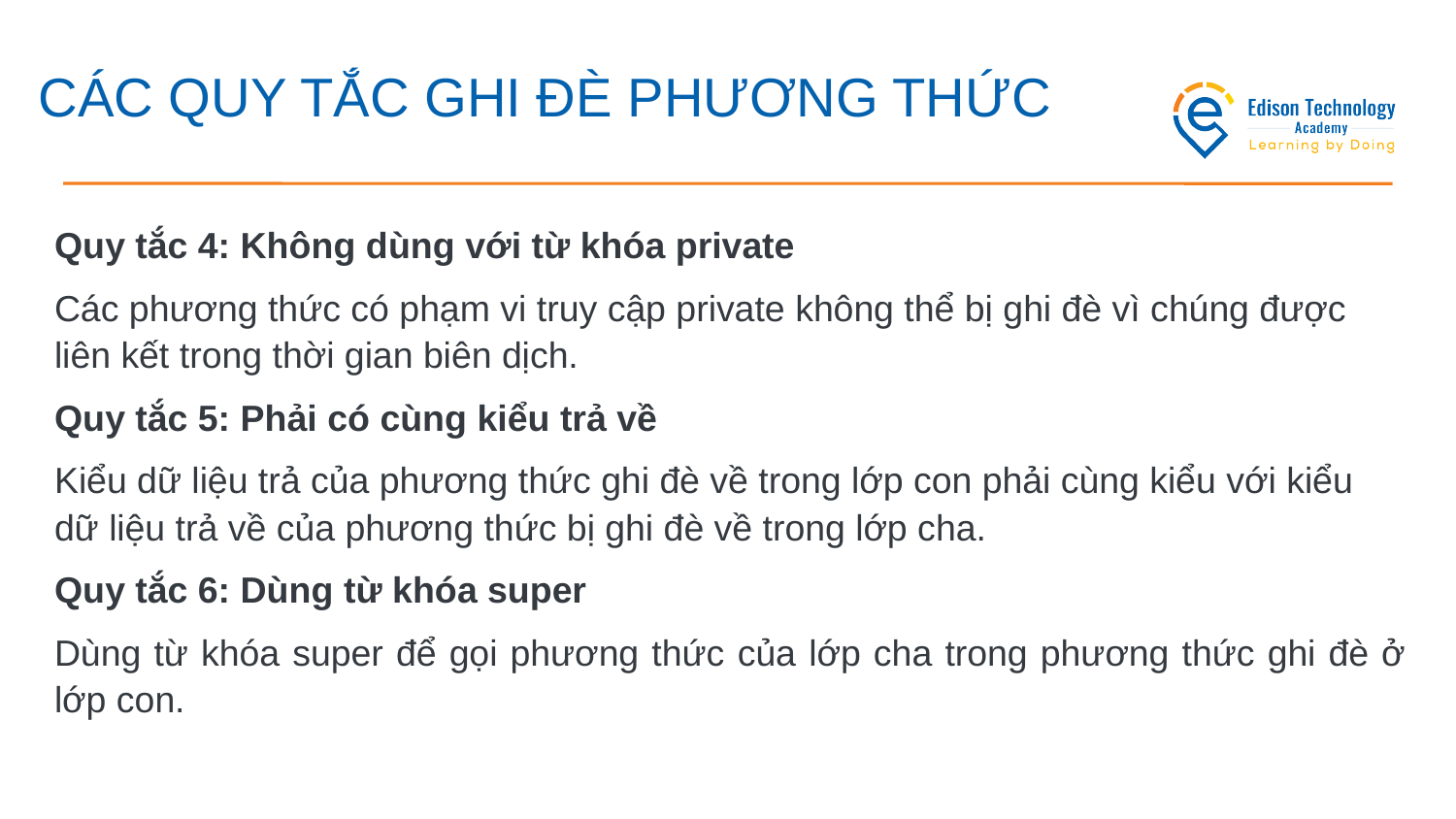

# CÁC QUY TẮC GHI ĐÈ PHƯƠNG THỨC
Quy tắc 4: Không dùng với từ khóa private
Các phương thức có phạm vi truy cập private không thể bị ghi đè vì chúng được liên kết trong thời gian biên dịch.
Quy tắc 5: Phải có cùng kiểu trả về
Kiểu dữ liệu trả của phương thức ghi đè về trong lớp con phải cùng kiểu với kiểu dữ liệu trả về của phương thức bị ghi đè về trong lớp cha.
Quy tắc 6: Dùng từ khóa super
Dùng từ khóa super để gọi phương thức của lớp cha trong phương thức ghi đè ở lớp con.